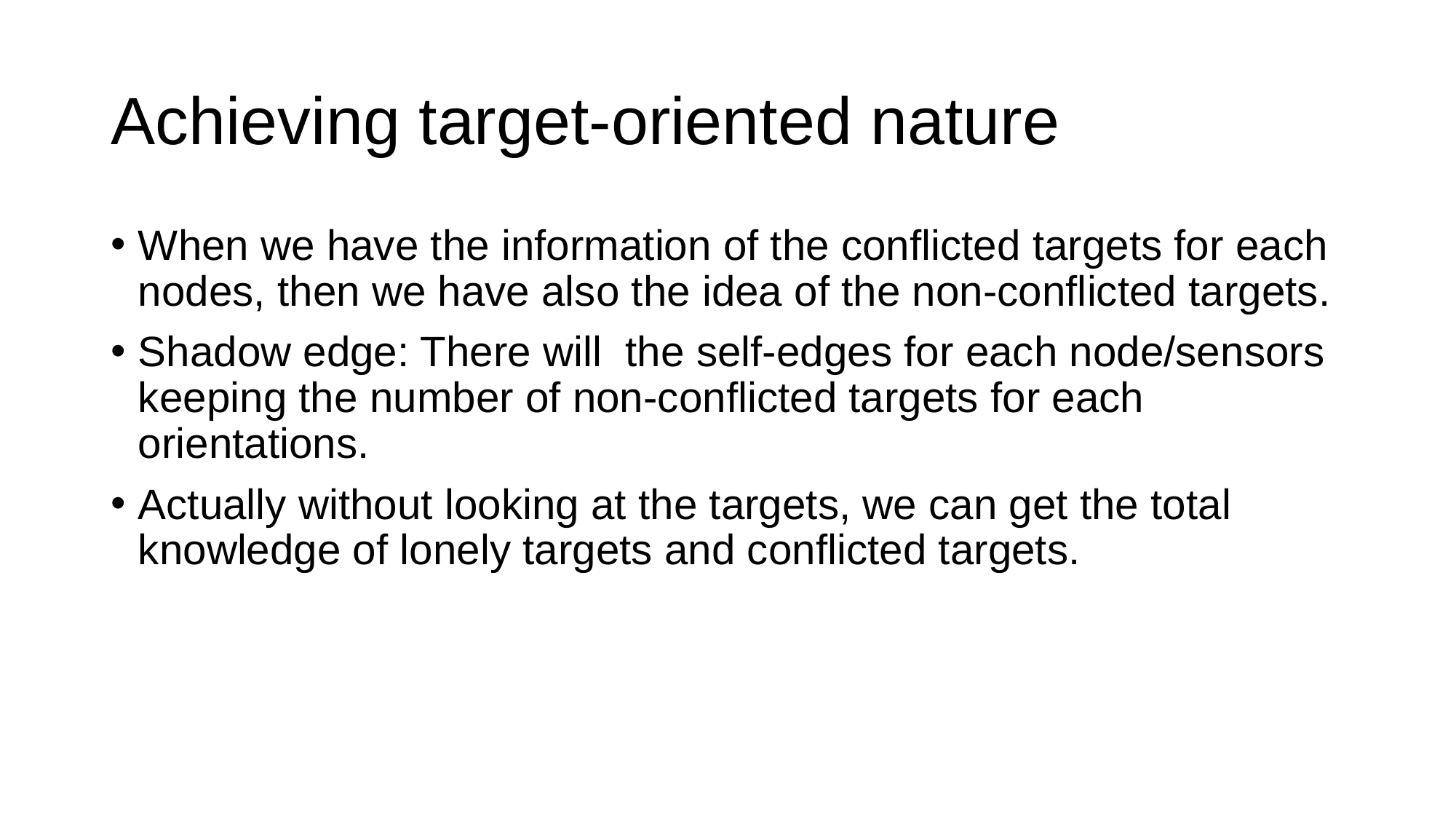

# Achieving target-oriented nature
When we have the information of the conflicted targets for each nodes, then we have also the idea of the non-conflicted targets.
Shadow edge: There will  the self-edges for each node/sensors keeping the number of non-conflicted targets for each orientations.
Actually without looking at the targets, we can get the total knowledge of lonely targets and conflicted targets.